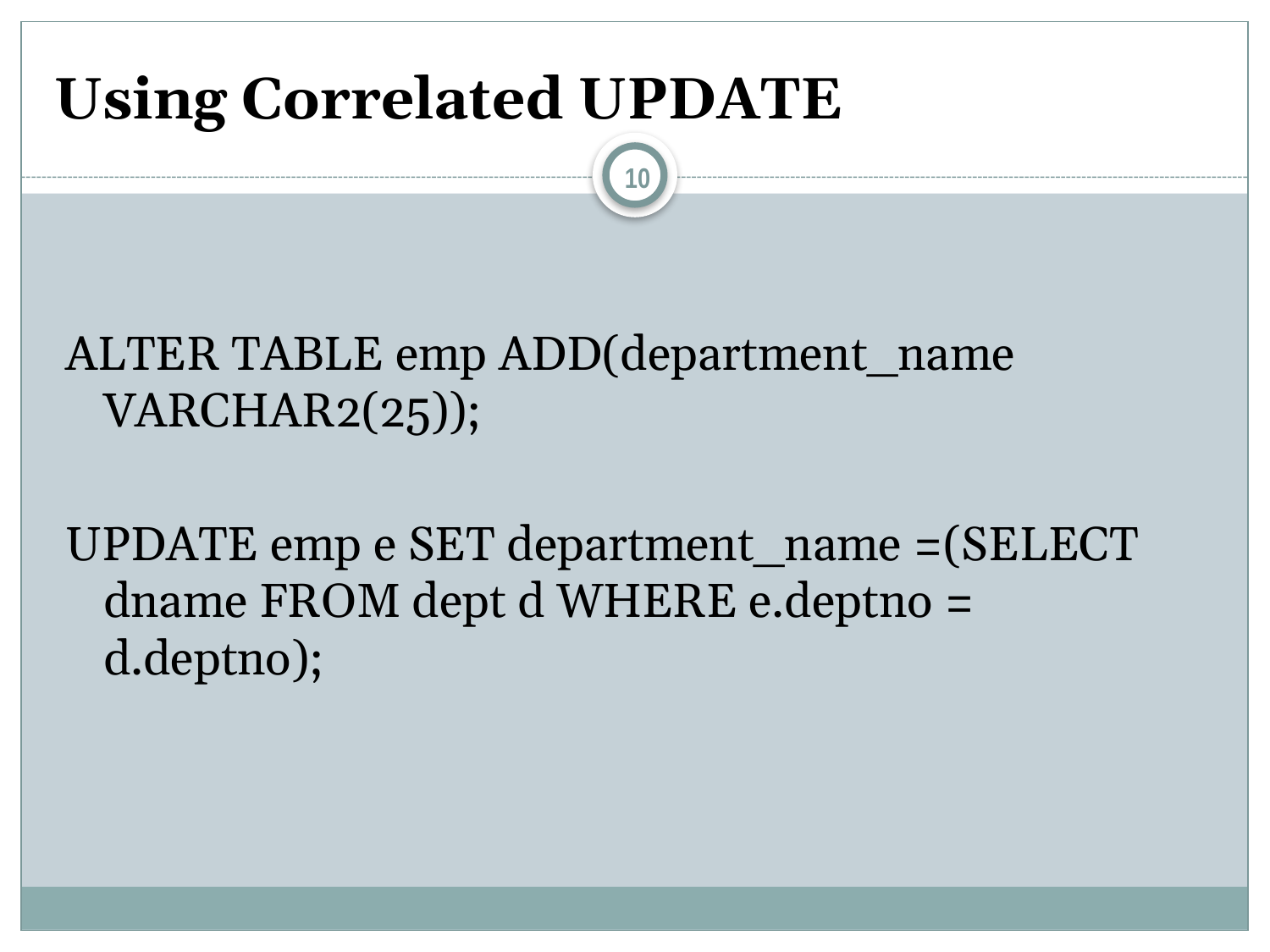

# Using Correlated UPDATE
10

ALTER TABLE emp ADD(department_name VARCHAR2(25));

UPDATE emp e SET department_name =(SELECT dname FROM dept d WHERE e.deptno = d.deptno);